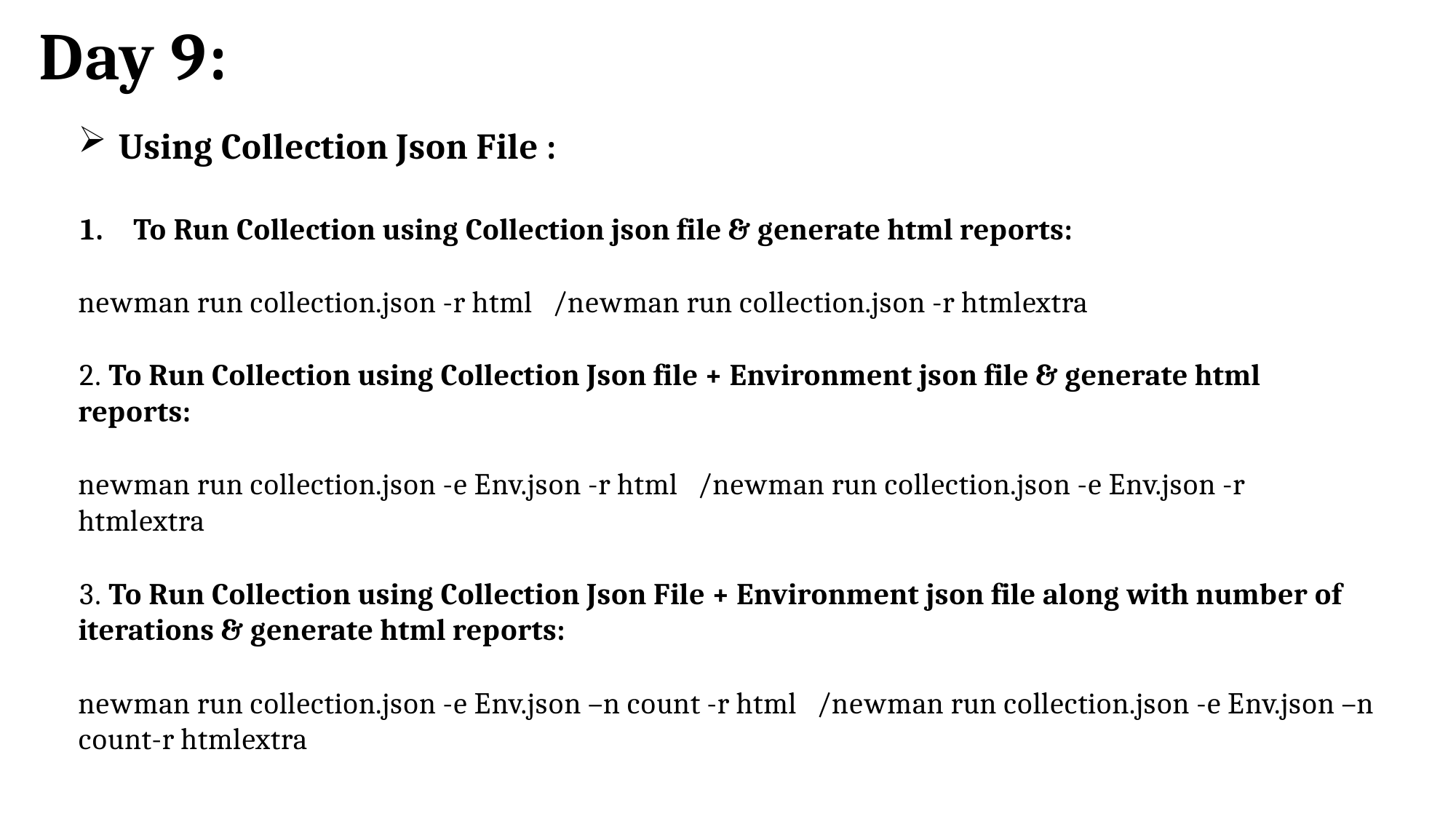

Day 9:

Using Collection Json File :

To Run Collection using Collection json file & generate html reports:

newman run collection.json -r html   /newman run collection.json -r htmlextra

2. To Run Collection using Collection Json file + Environment json file & generate html reports:

newman run collection.json -e Env.json -r html   /newman run collection.json -e Env.json -r htmlextra

3. To Run Collection using Collection Json File + Environment json file along with number of iterations & generate html reports:

newman run collection.json -e Env.json –n count -r html   /newman run collection.json -e Env.json –n count-r htmlextra